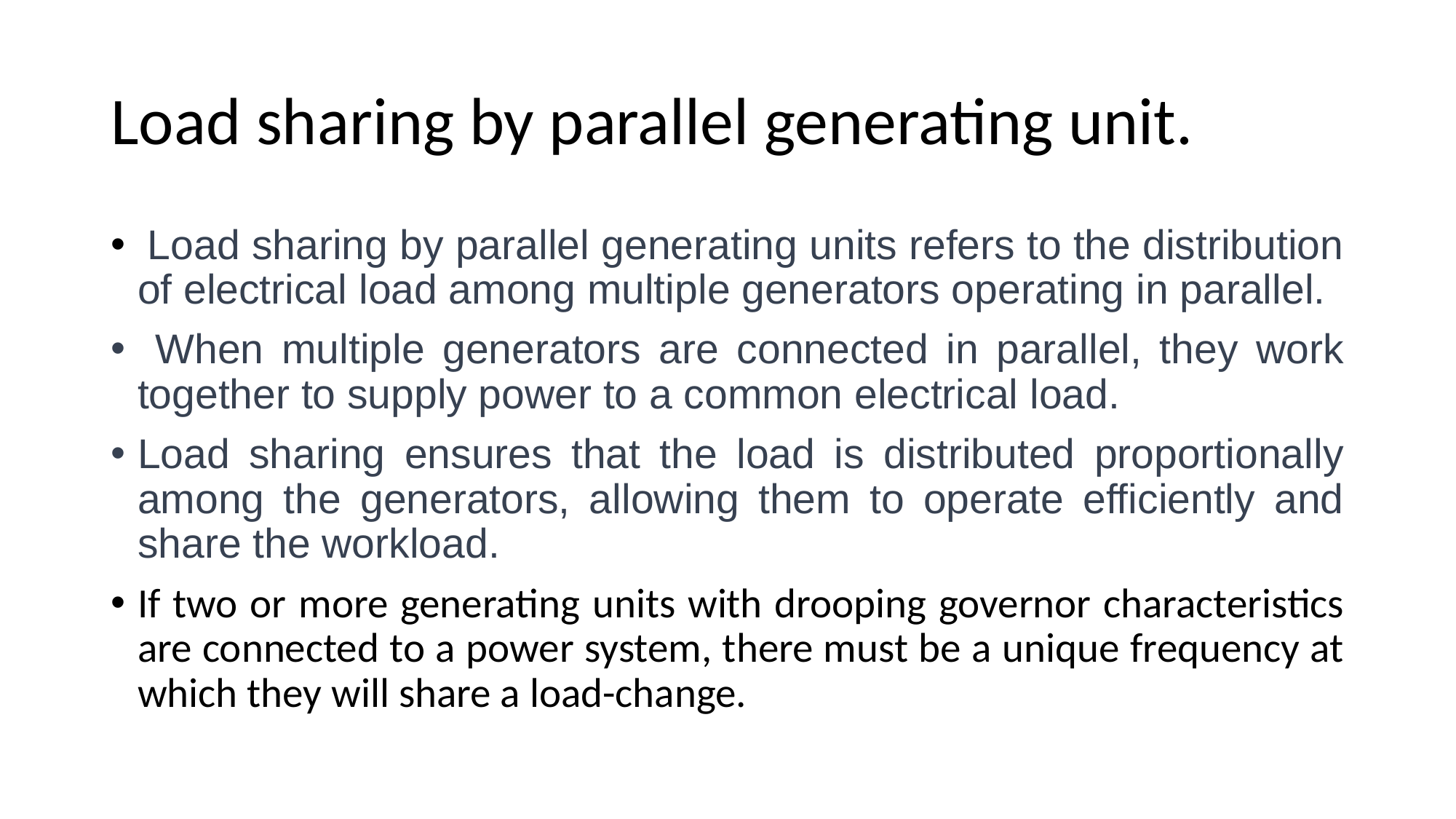

# Load sharing by parallel generating unit.
 Load sharing by parallel generating units refers to the distribution of electrical load among multiple generators operating in parallel.
 When multiple generators are connected in parallel, they work together to supply power to a common electrical load.
Load sharing ensures that the load is distributed proportionally among the generators, allowing them to operate efficiently and share the workload.
If two or more generating units with drooping governor characteristics are connected to a power system, there must be a unique frequency at which they will share a load-change.